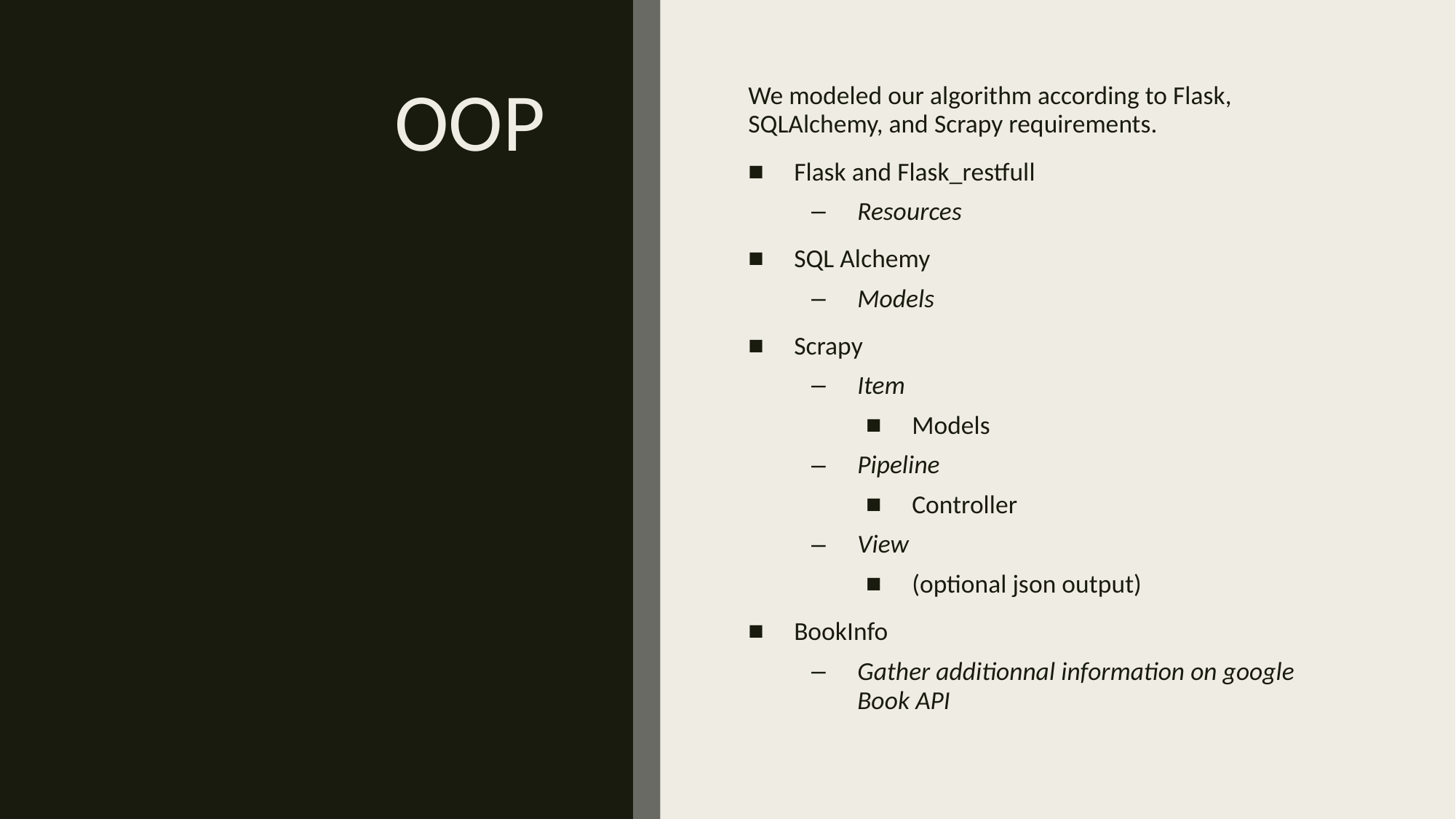

# OOP
We modeled our algorithm according to Flask, SQLAlchemy, and Scrapy requirements.
Flask and Flask_restfull
Resources
SQL Alchemy
Models
Scrapy
Item
Models
Pipeline
Controller
View
(optional json output)
BookInfo
Gather additionnal information on google Book API